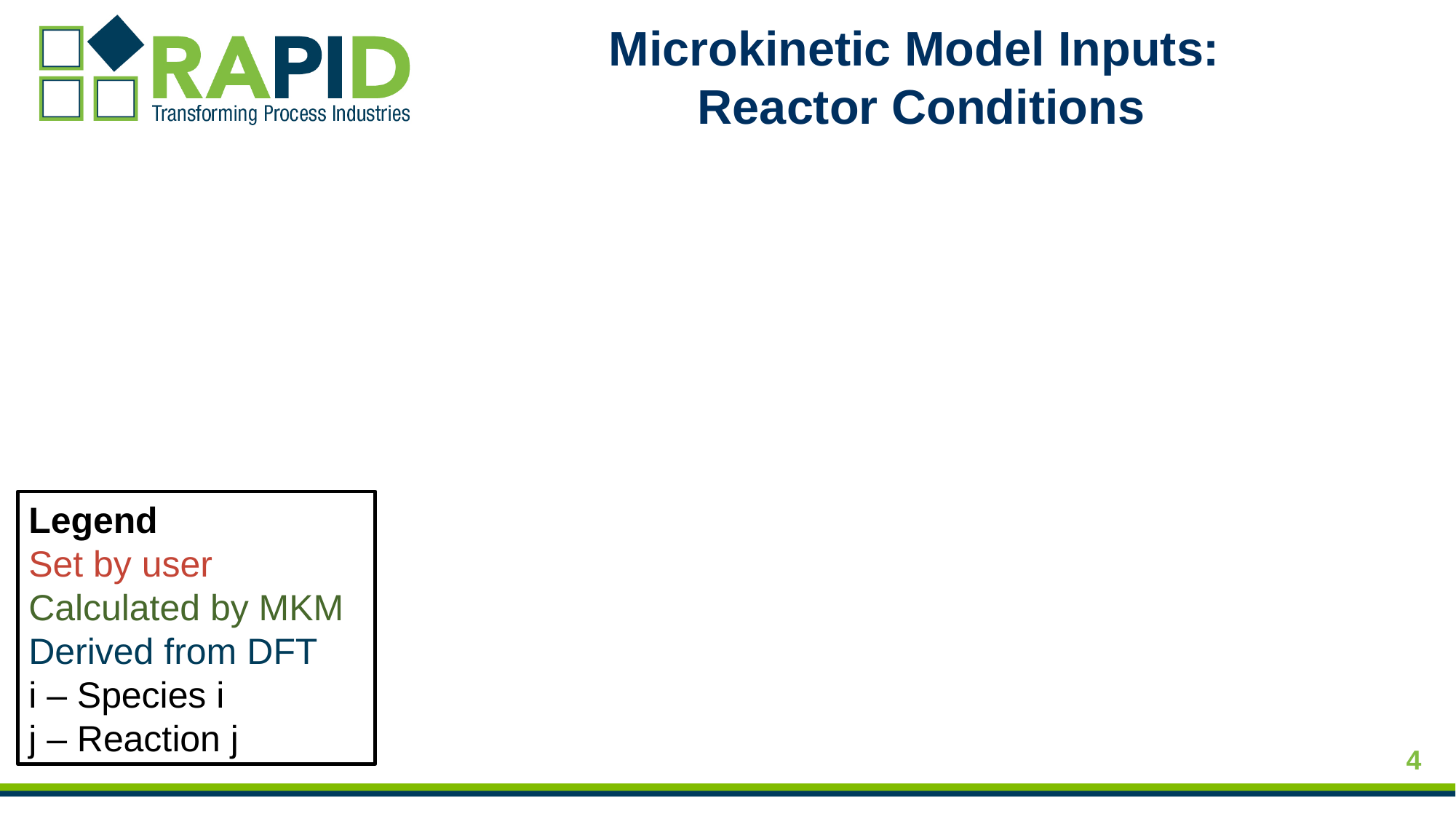

# Microkinetic Model Inputs: Reactor Conditions
Legend
Set by user
Calculated by MKM
Derived from DFT
i – Species i
j – Reaction j